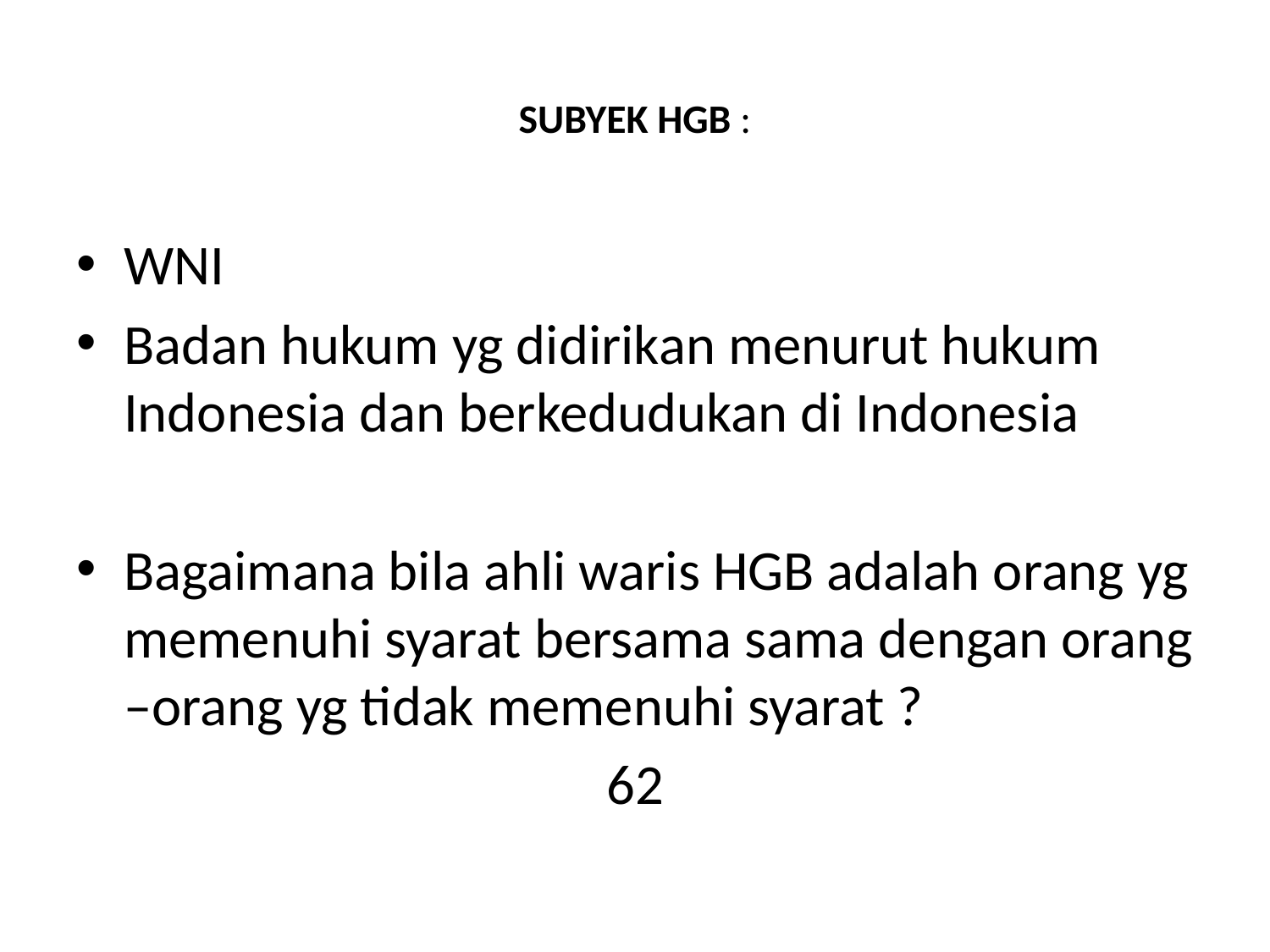

# SUBYEK HGB :
WNI
Badan hukum yg didirikan menurut hukum Indonesia dan berkedudukan di Indonesia

Bagaimana bila ahli waris HGB adalah orang yg memenuhi syarat bersama sama dengan orang –orang yg tidak memenuhi syarat ?
62